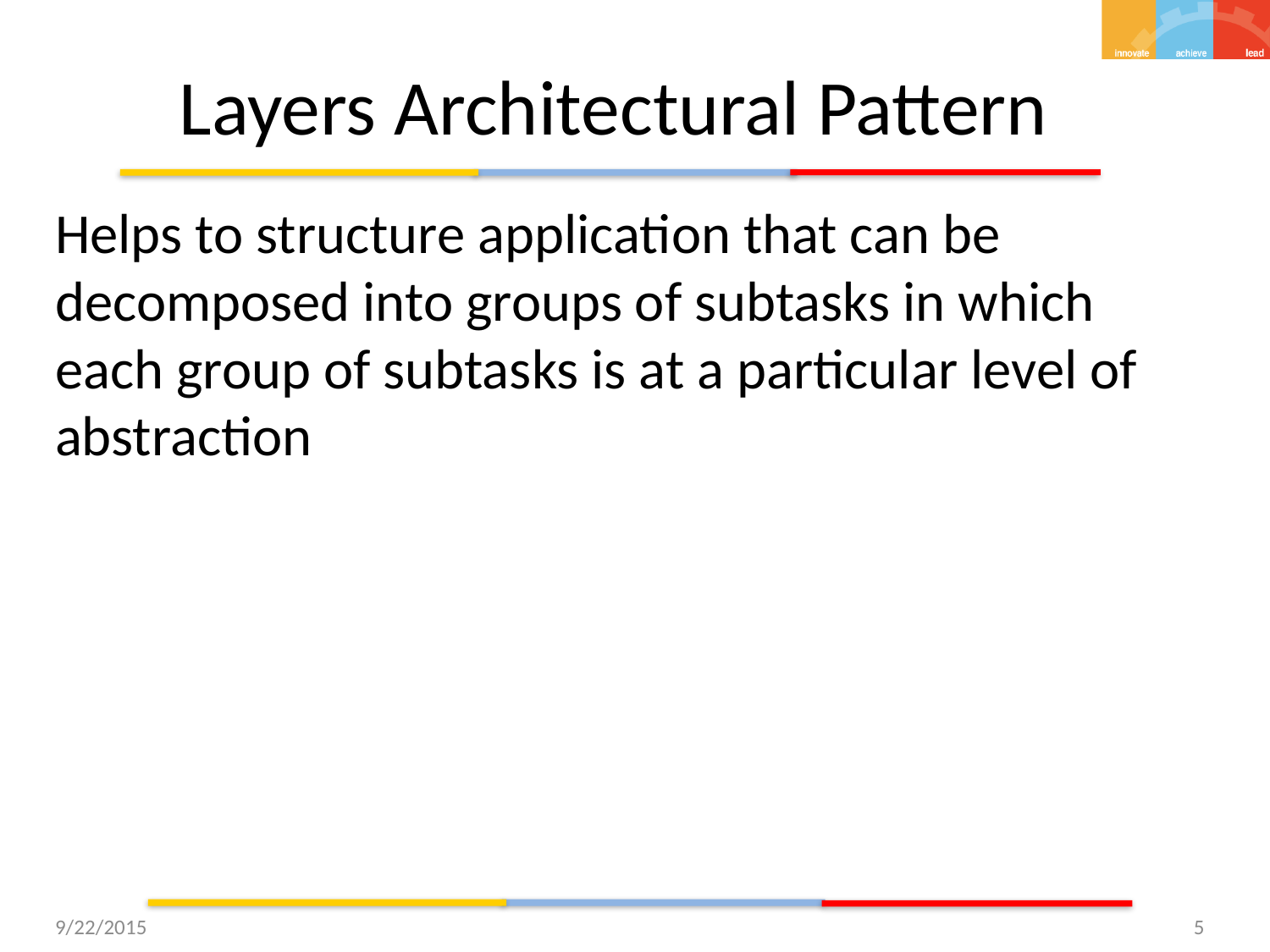

# Layers Architectural Pattern
Helps to structure application that can be decomposed into groups of subtasks in which each group of subtasks is at a particular level of abstraction

9/22/2015

5